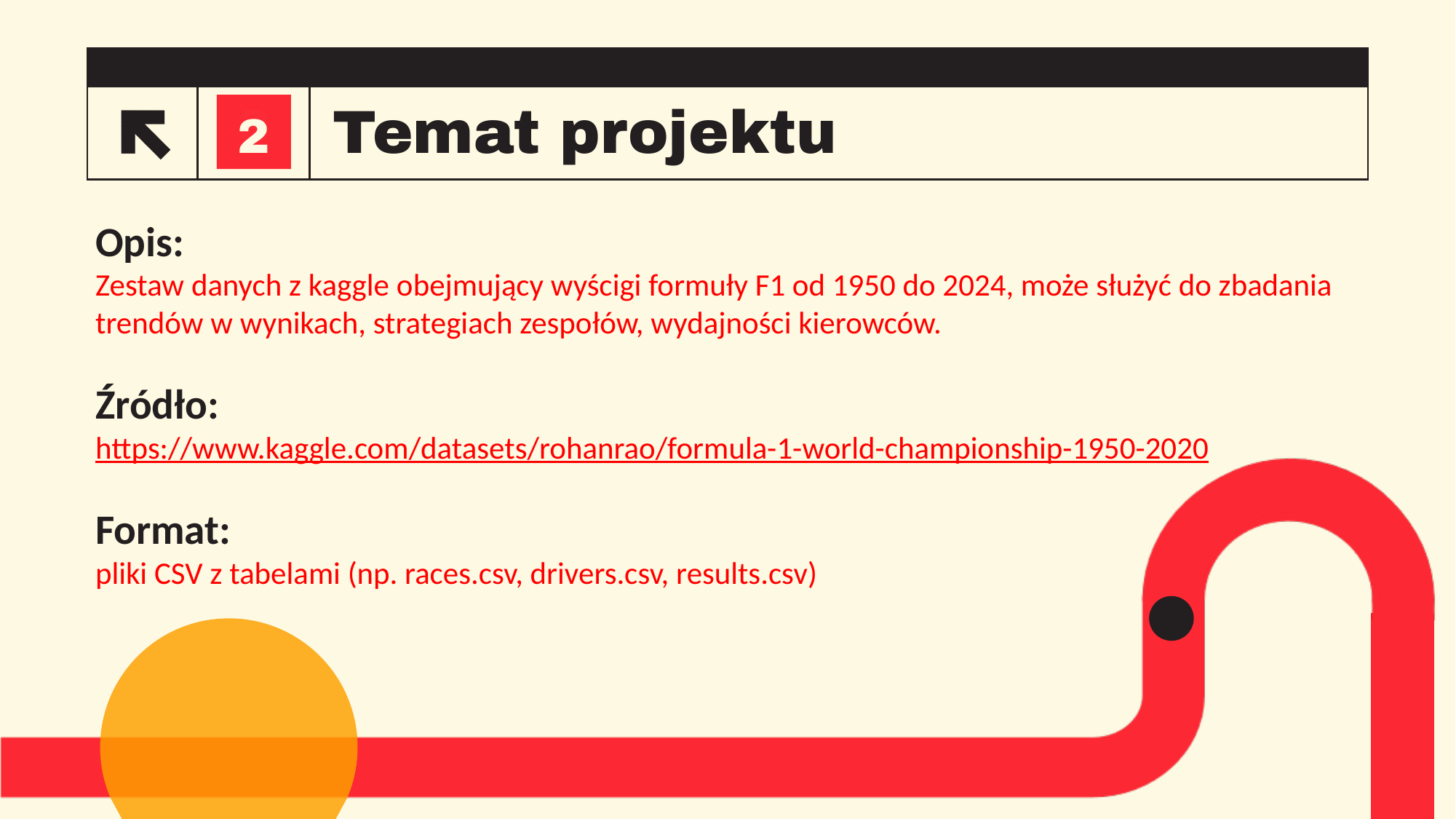

# Temat projektu
3
2
Opis:
Zestaw danych z kaggle obejmujący wyścigi formuły F1 od 1950 do 2024, może służyć do zbadania trendów w wynikach, strategiach zespołów, wydajności kierowców.

Źródło:
https://www.kaggle.com/datasets/rohanrao/formula-1-world-championship-1950-2020

Format:
pliki CSV z tabelami (np. races.csv, drivers.csv, results.csv)